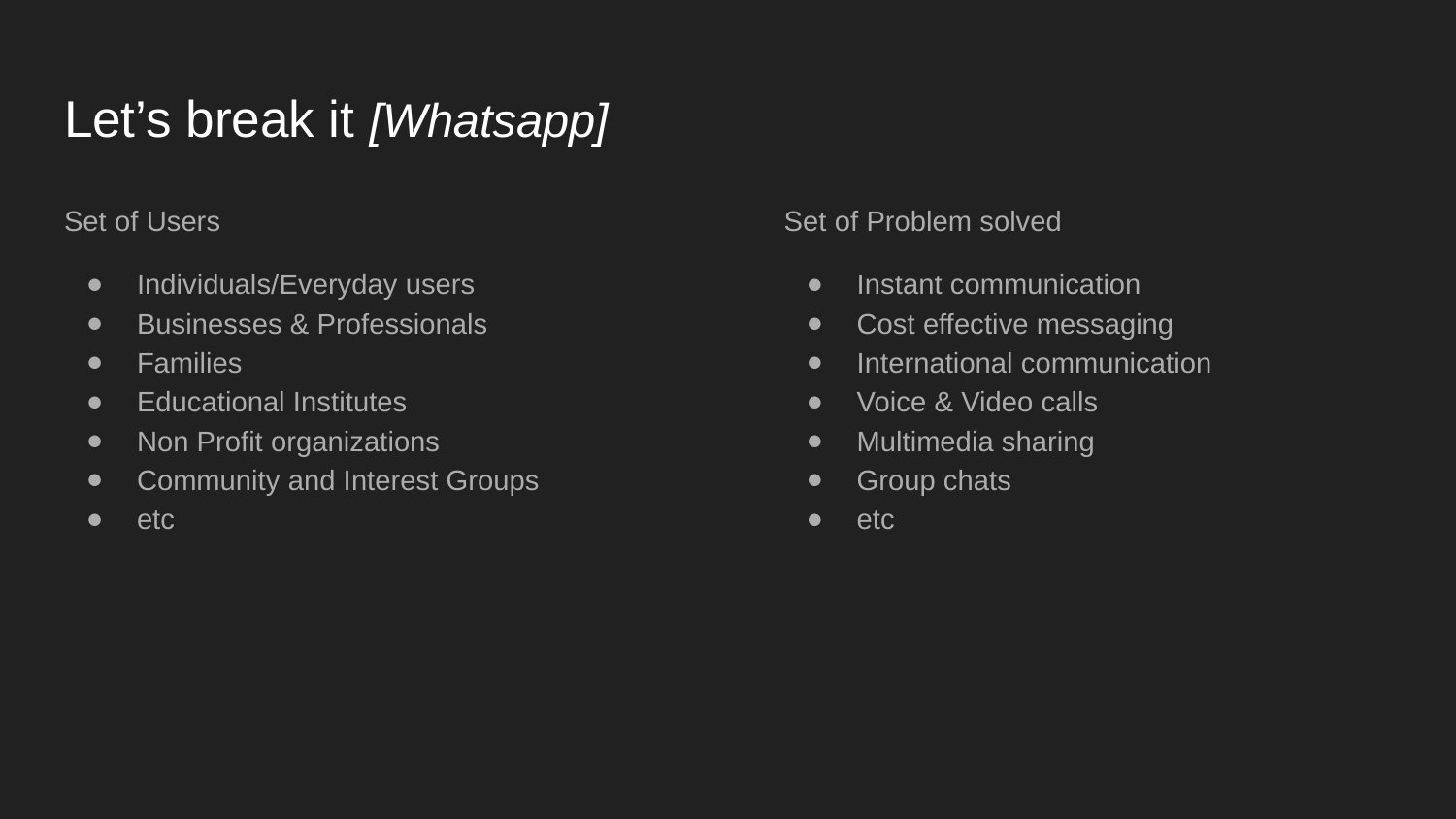

# Let’s break it [Whatsapp]
Set of Users
Individuals/Everyday users
Businesses & Professionals
Families
Educational Institutes
Non Profit organizations
Community and Interest Groups
etc
Set of Problem solved
Instant communication
Cost effective messaging
International communication
Voice & Video calls
Multimedia sharing
Group chats
etc